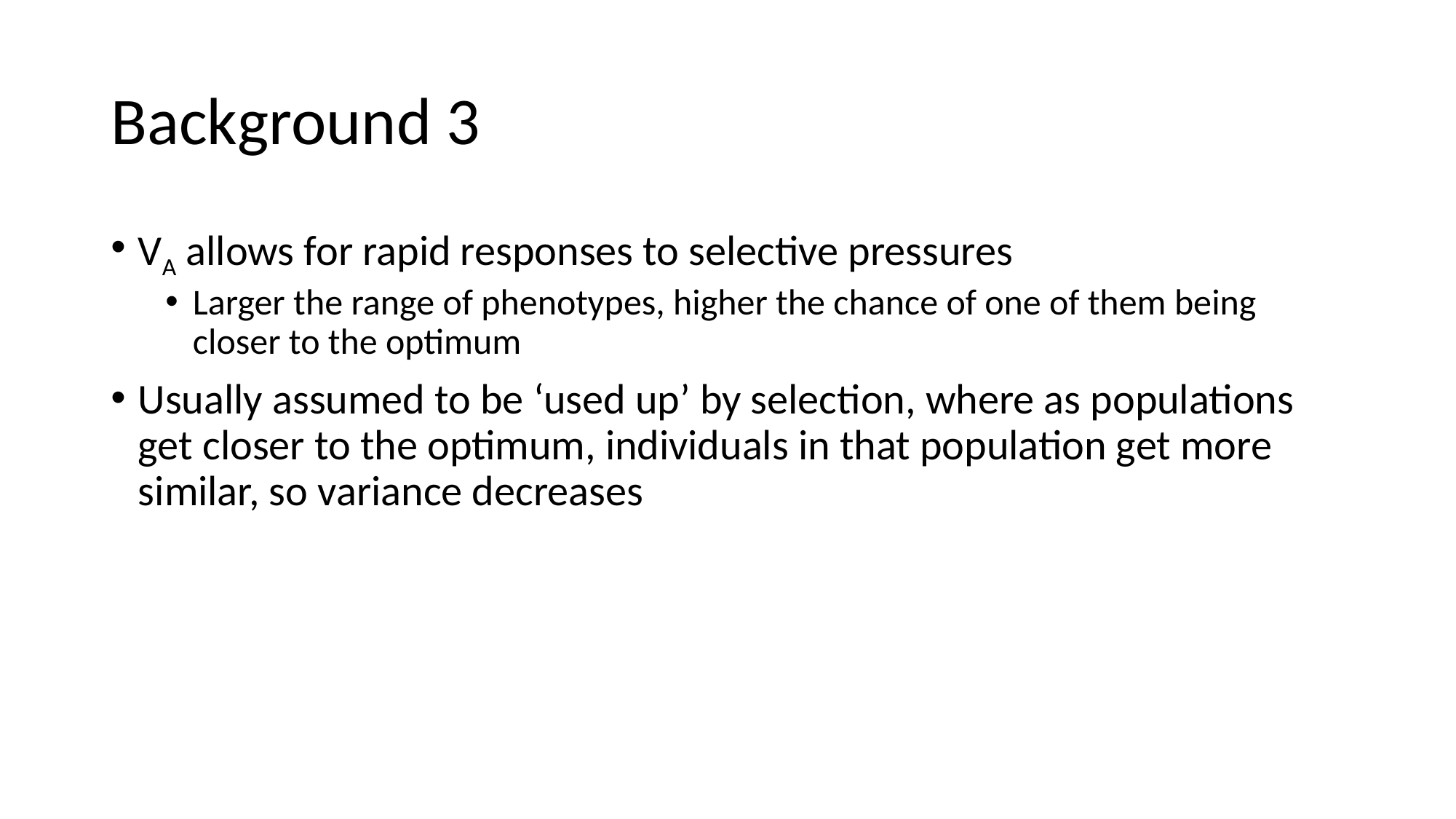

# Background 3
VA allows for rapid responses to selective pressures
Larger the range of phenotypes, higher the chance of one of them being closer to the optimum
Usually assumed to be ‘used up’ by selection, where as populations get closer to the optimum, individuals in that population get more similar, so variance decreases